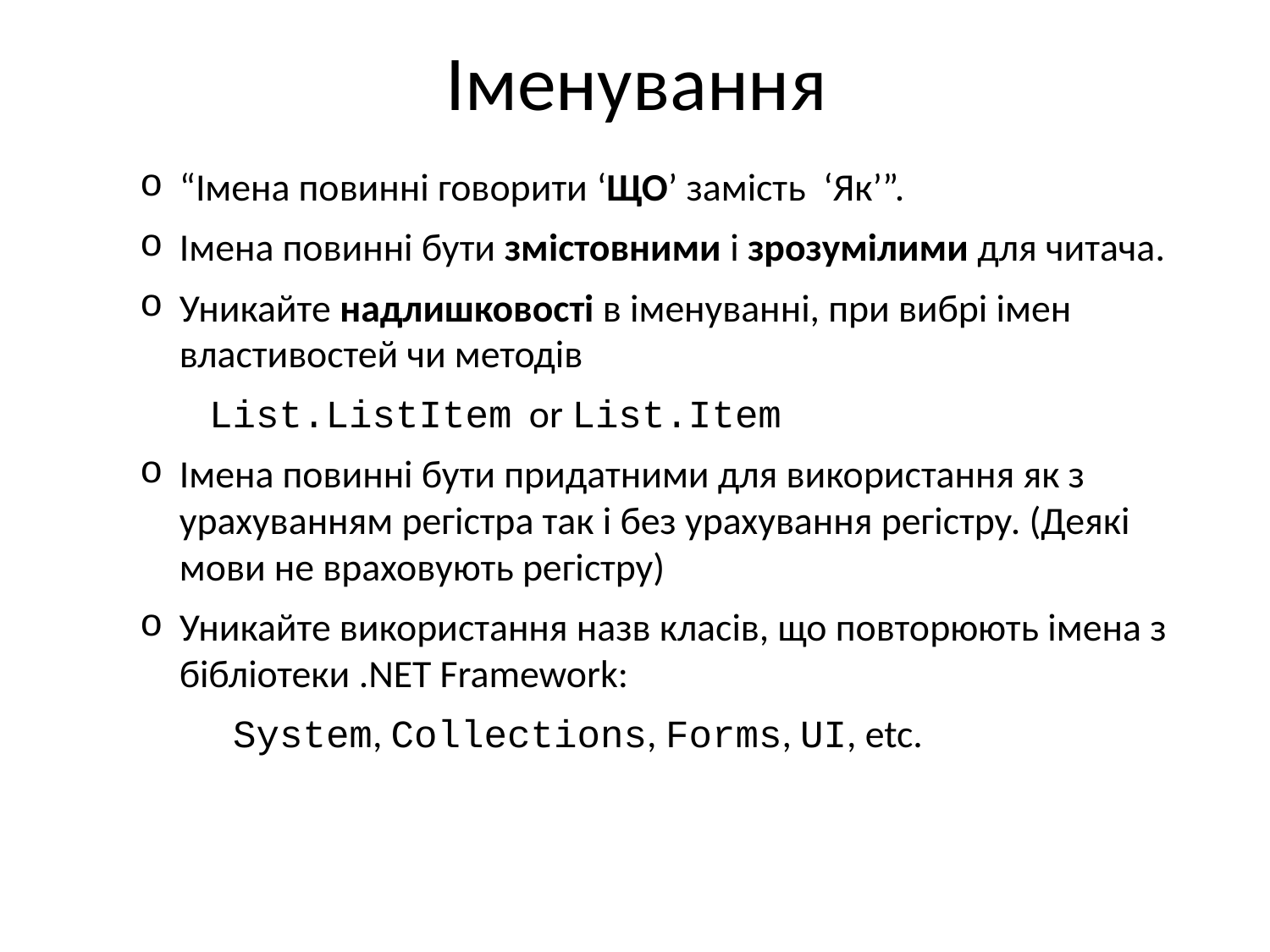

# Іменування
“Імена повинні говорити ‘ЩО’ замість  ‘Як’”.
Імена повинні бути змістовними і зрозумілими для читача.
Уникайте надлишковості в іменуванні, при вибрі імен властивостей чи методів
        List.ListItem  or List.Item
Імена повинні бути придатними для використання як з урахуванням регістра так і без урахування регістру. (Деякі мови не враховують регістру)
Уникайте використання назв класів, що повторюють імена з бібліотеки .NET Framework:
    System, Collections, Forms, UI, etc.